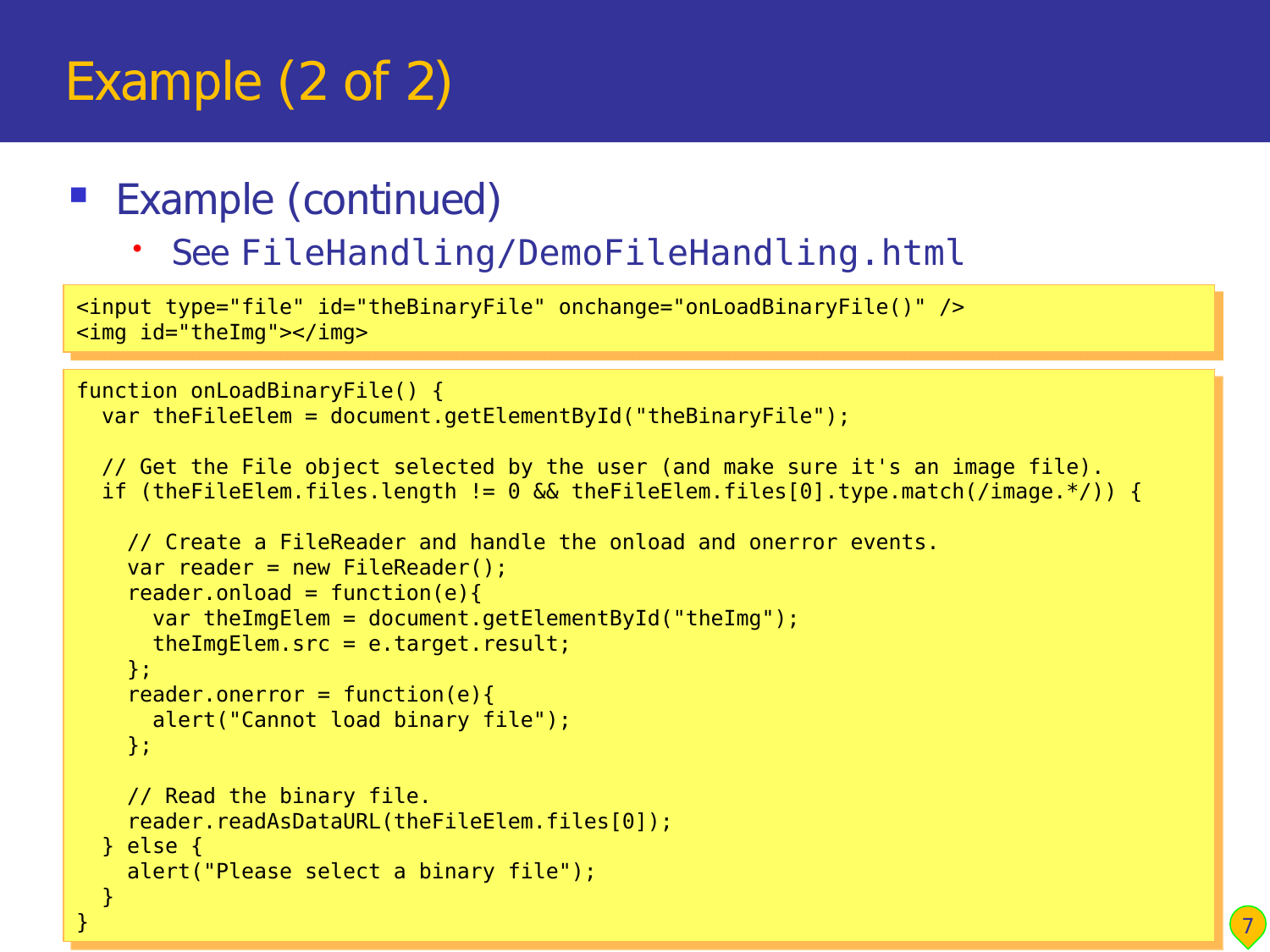

# Example (2 of 2)
Example (continued)
See FileHandling/DemoFileHandling.html
<input type="file" id="theBinaryFile" onchange="onLoadBinaryFile()" />
<img id="theImg"></img>
function onLoadBinaryFile() {
  var theFileElem = document.getElementById("theBinaryFile");

  // Get the File object selected by the user (and make sure it's an image file).
  if (theFileElem.files.length != 0 && theFileElem.files[0].type.match(/image.*/)) {

    // Create a FileReader and handle the onload and onerror events.
    var reader = new FileReader();
    reader.onload = function(e){
      var theImgElem = document.getElementById("theImg");
      theImgElem.src = e.target.result;
    };
    reader.onerror = function(e){
      alert("Cannot load binary file");
    };

    // Read the binary file.
    reader.readAsDataURL(theFileElem.files[0]);
  } else {
    alert("Please select a binary file");
  }
}
7